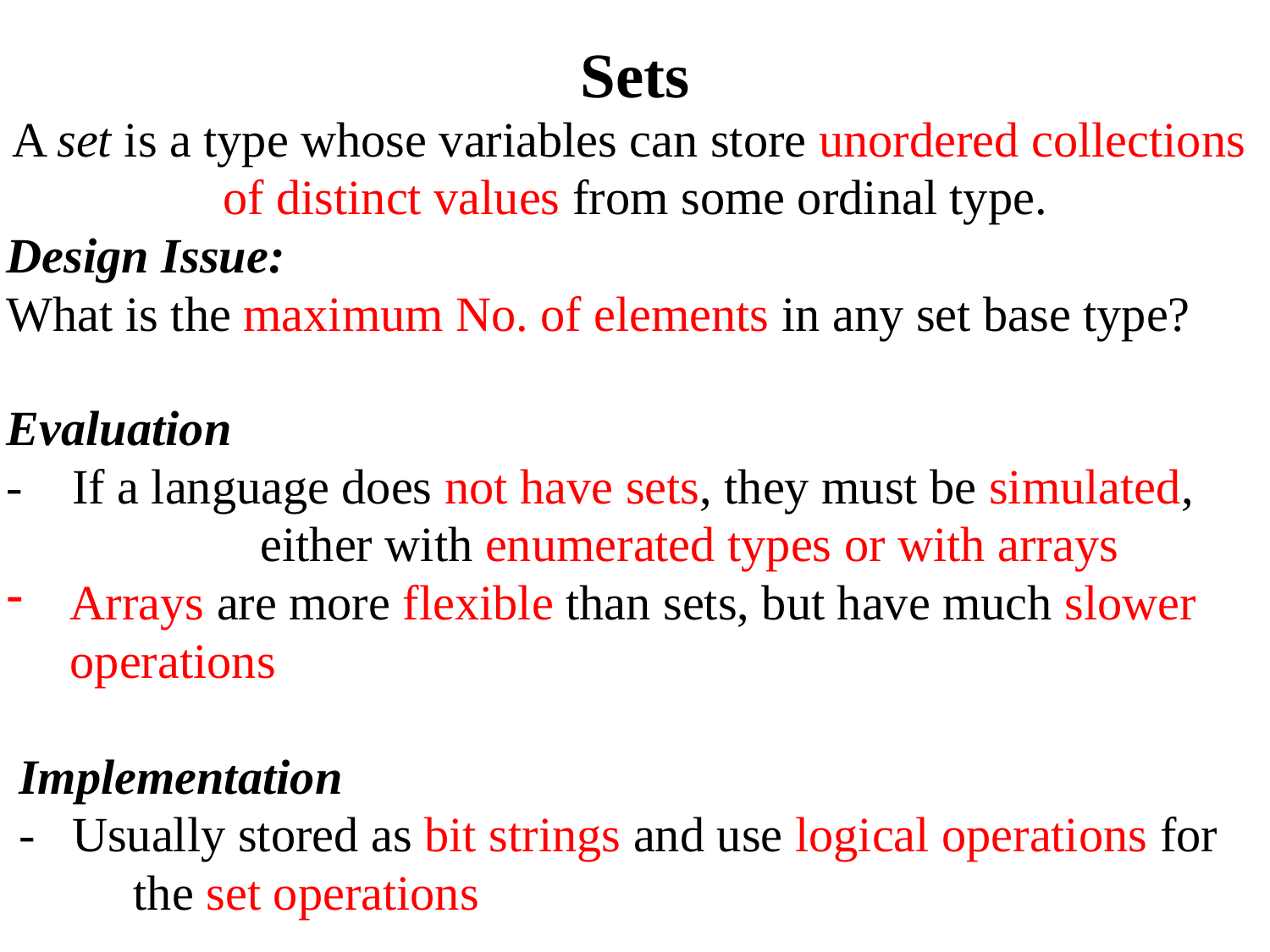

Sets
A set is a type whose variables can store unordered collections
of distinct values from some ordinal type.
Design Issue:
What is the maximum No. of elements in any set base type?

Evaluation
-    If a language does not have sets, they must be simulated, 		either with enumerated types or with arrays
Arrays are more flexible than sets, but have much slower operations

 Implementation
 -   Usually stored as bit strings and use logical operations for 	the set operations